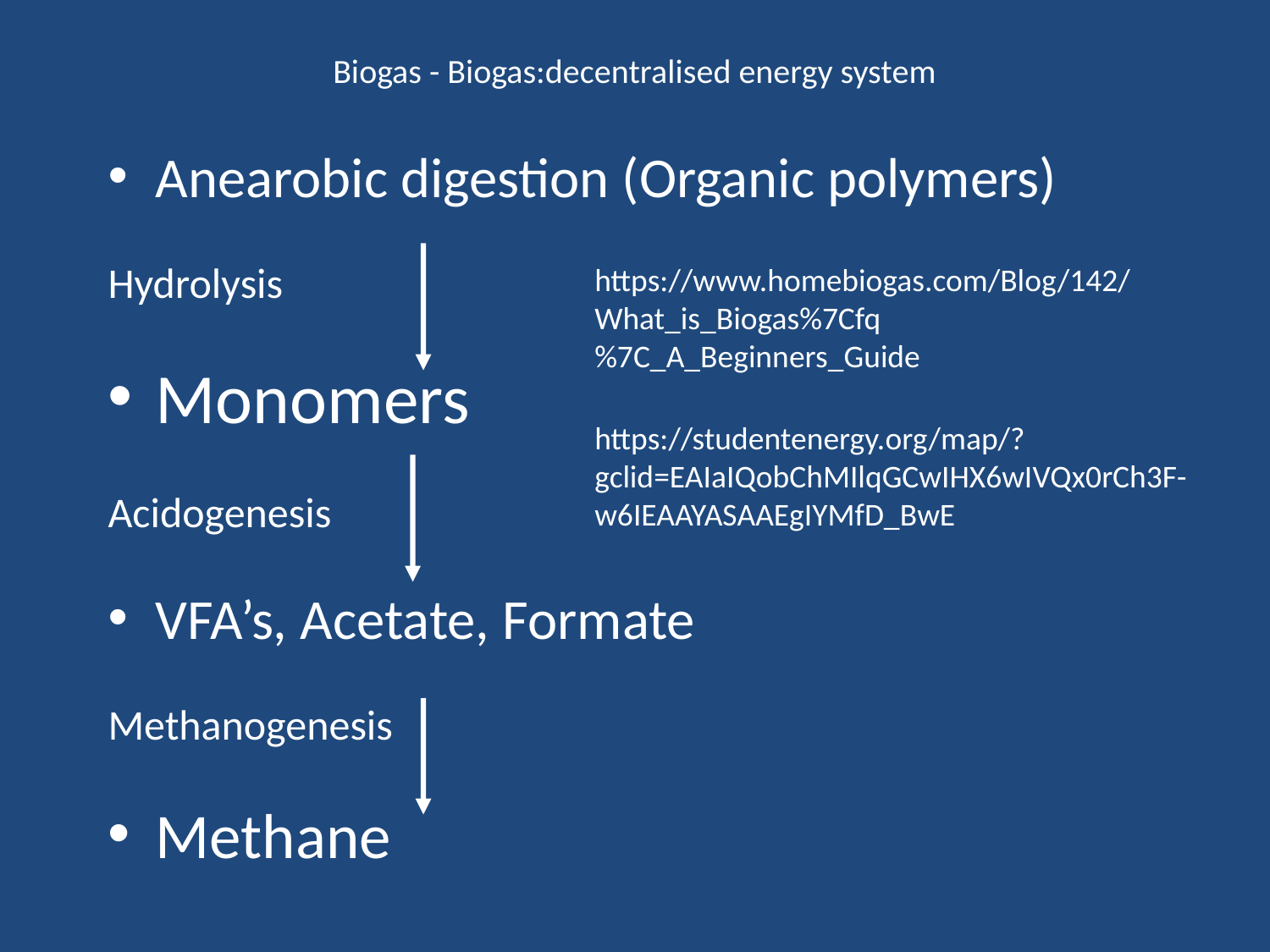

# Biogas - Biogas:decentralised energy system
Anearobic digestion (Organic polymers)

Hydrolysis

Monomers

Acidogenesis

VFA’s, Acetate, Formate

Methanogenesis

Methane

https://www.homebiogas.com/Blog/142/What_is_Biogas%7Cfq%7C_A_Beginners_Guide
https://studentenergy.org/map/?gclid=EAIaIQobChMIlqGCwIHX6wIVQx0rCh3F-w6IEAAYASAAEgIYMfD_BwE